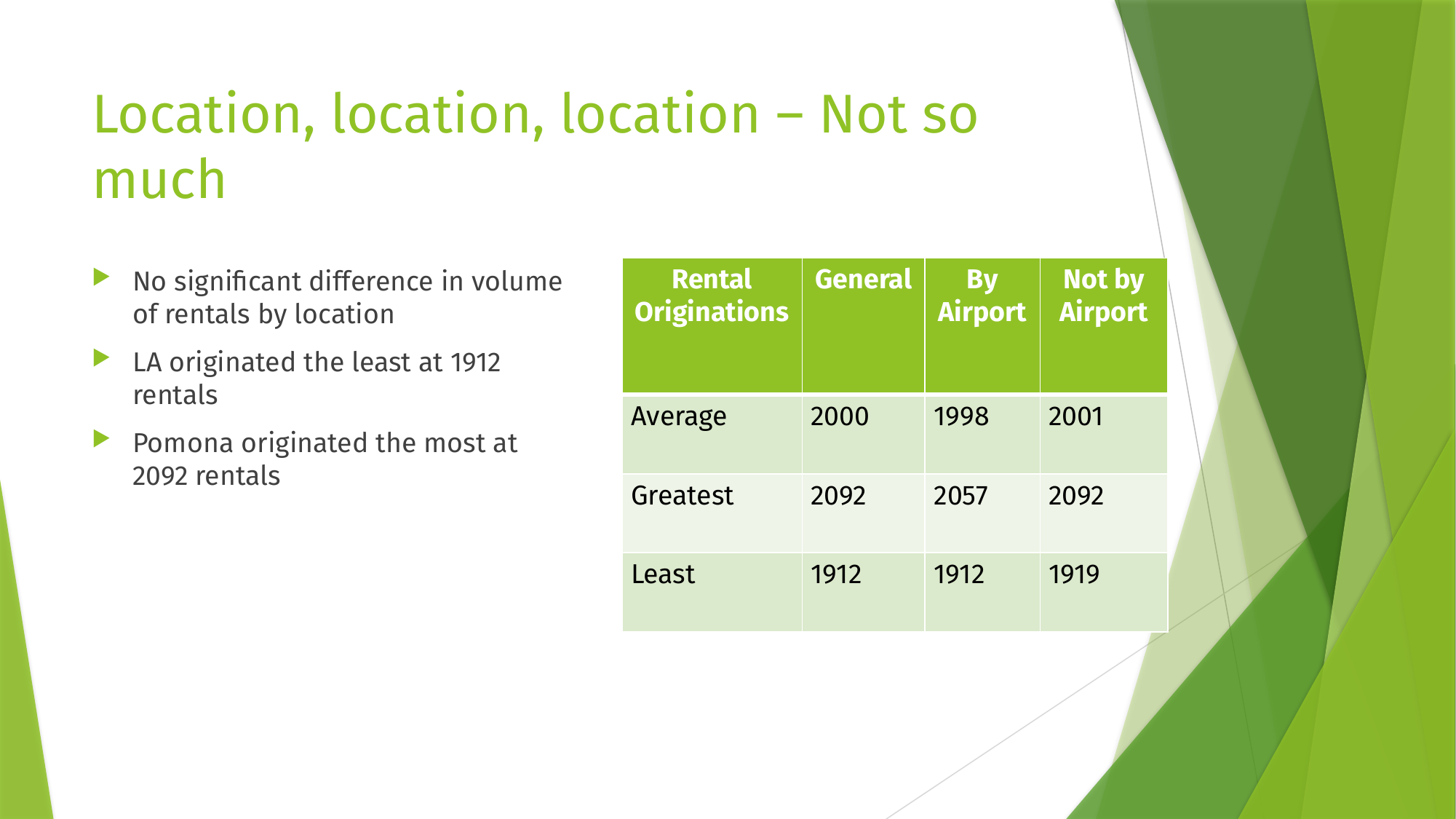

# Location, location, location – Not so much
No significant difference in volume of rentals by location
LA originated the least at 1912 rentals
Pomona originated the most at 2092 rentals

| Rental Originations | General | By Airport | Not by Airport |
| --- | --- | --- | --- |
| Average | 2000 | 1998 | 2001 |
| Greatest | 2092 | 2057 | 2092 |
| Least | 1912 | 1912 | 1919 |